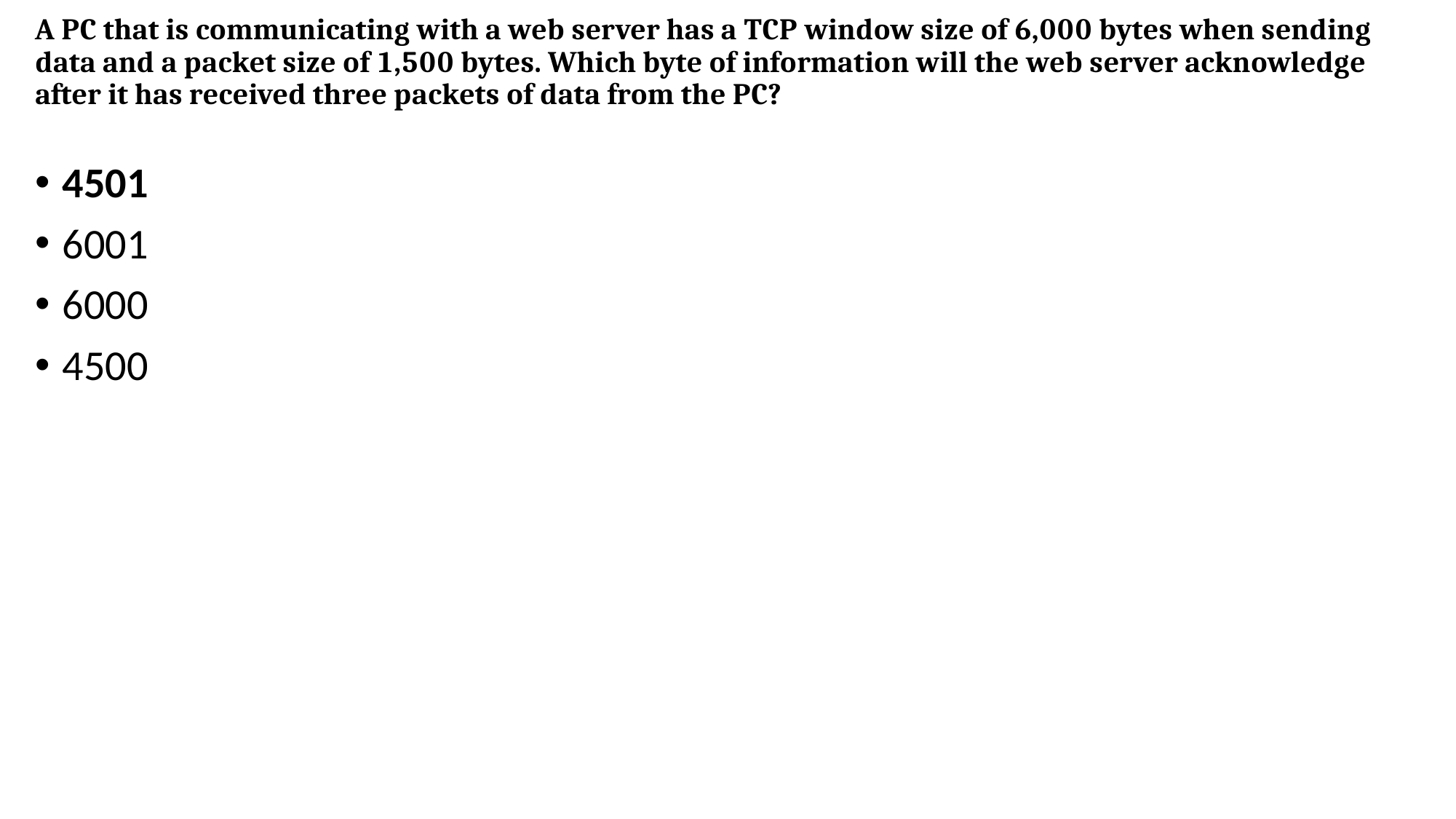

# A PC that is communicating with a web server has a TCP window size of 6,000 bytes when sending data and a packet size of 1,500 bytes. Which byte of information will the web server acknowledge after it has received three packets of data from the PC?
4501
6001
6000
4500